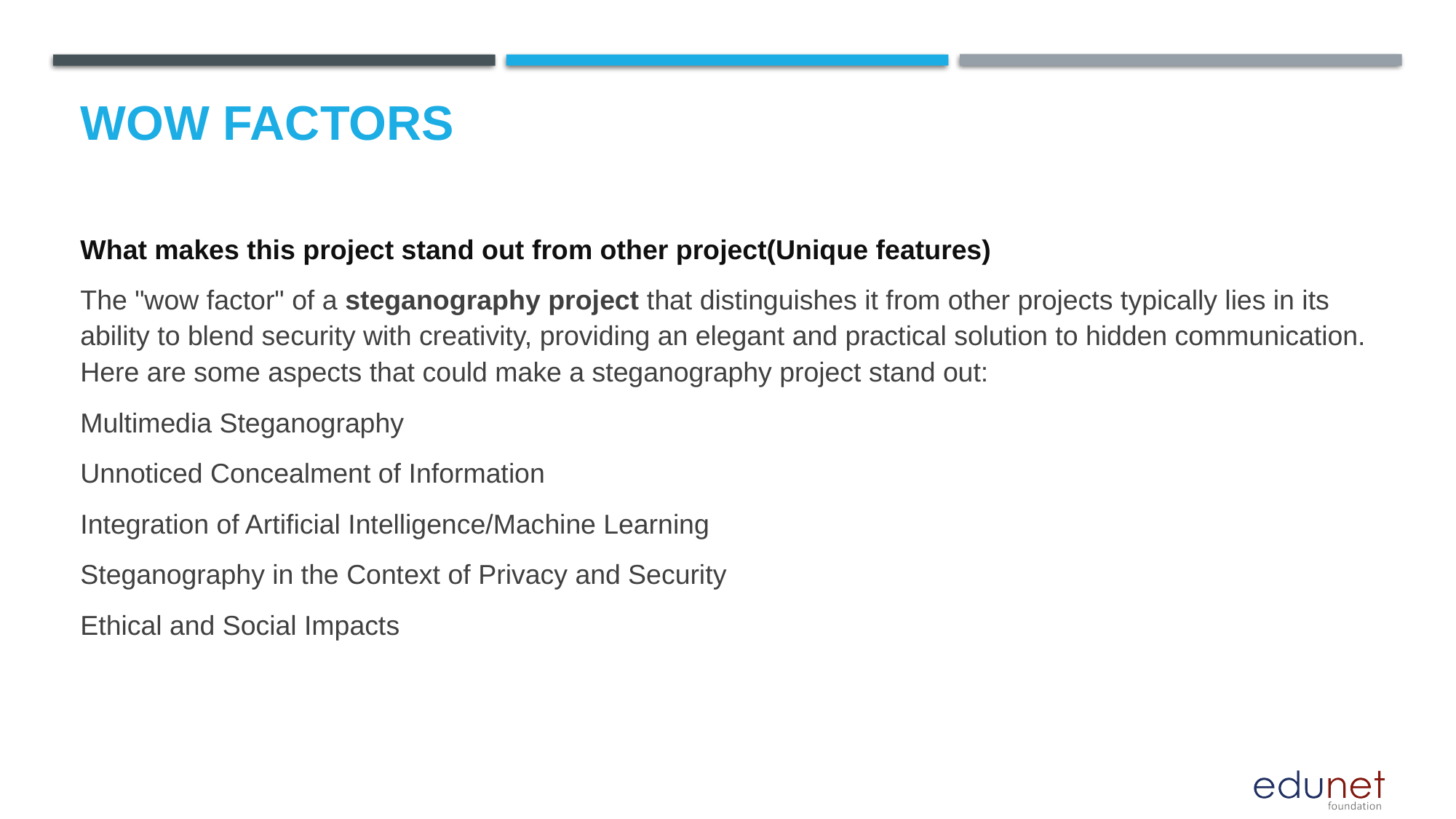

# Wow factors
What makes this project stand out from other project(Unique features)
The "wow factor" of a steganography project that distinguishes it from other projects typically lies in its ability to blend security with creativity, providing an elegant and practical solution to hidden communication. Here are some aspects that could make a steganography project stand out:
Multimedia Steganography
Unnoticed Concealment of Information
Integration of Artificial Intelligence/Machine Learning
Steganography in the Context of Privacy and Security
Ethical and Social Impacts